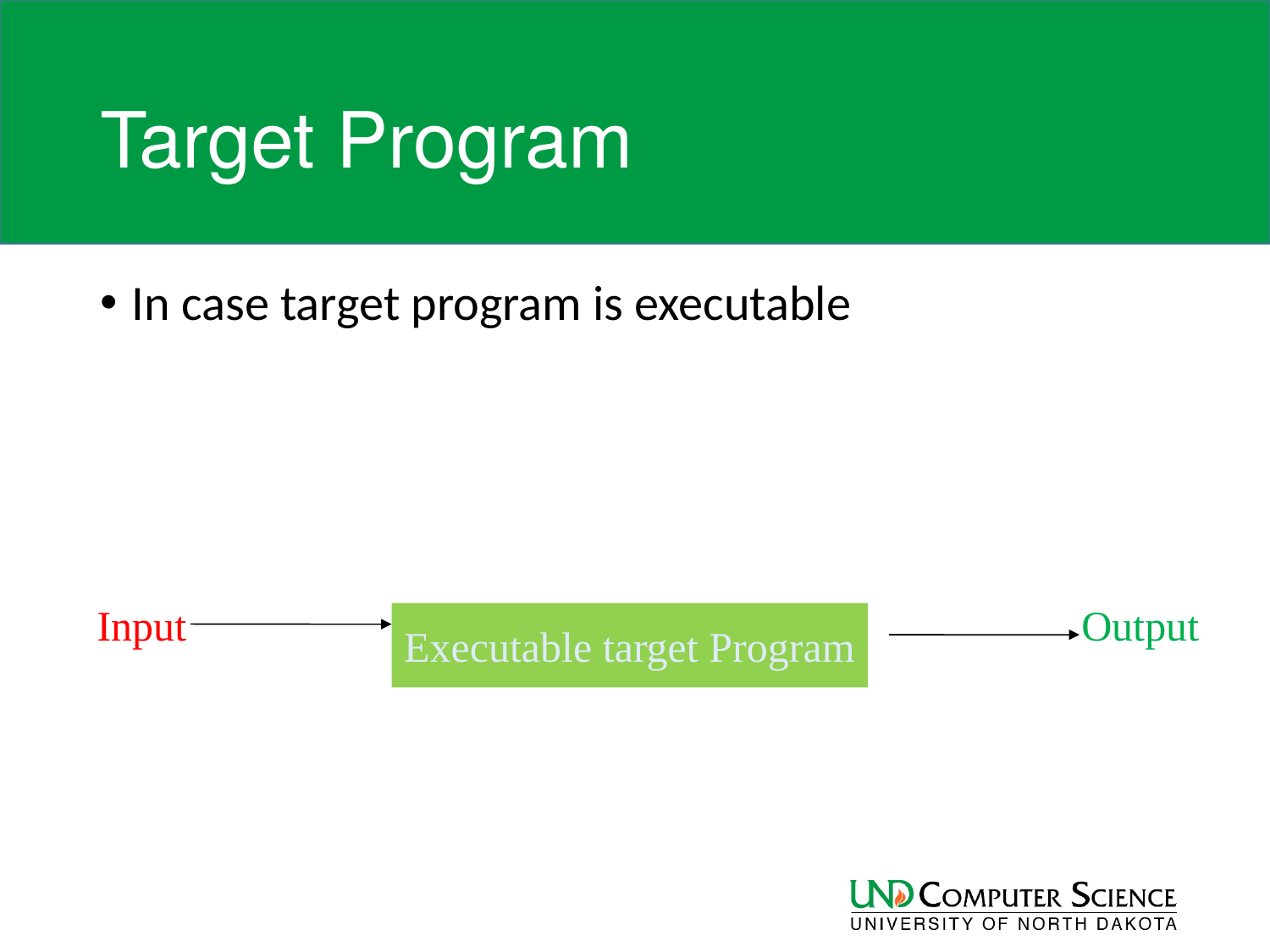

# Target Program
In case target program is executable

Input
 Output

Executable target Program

29